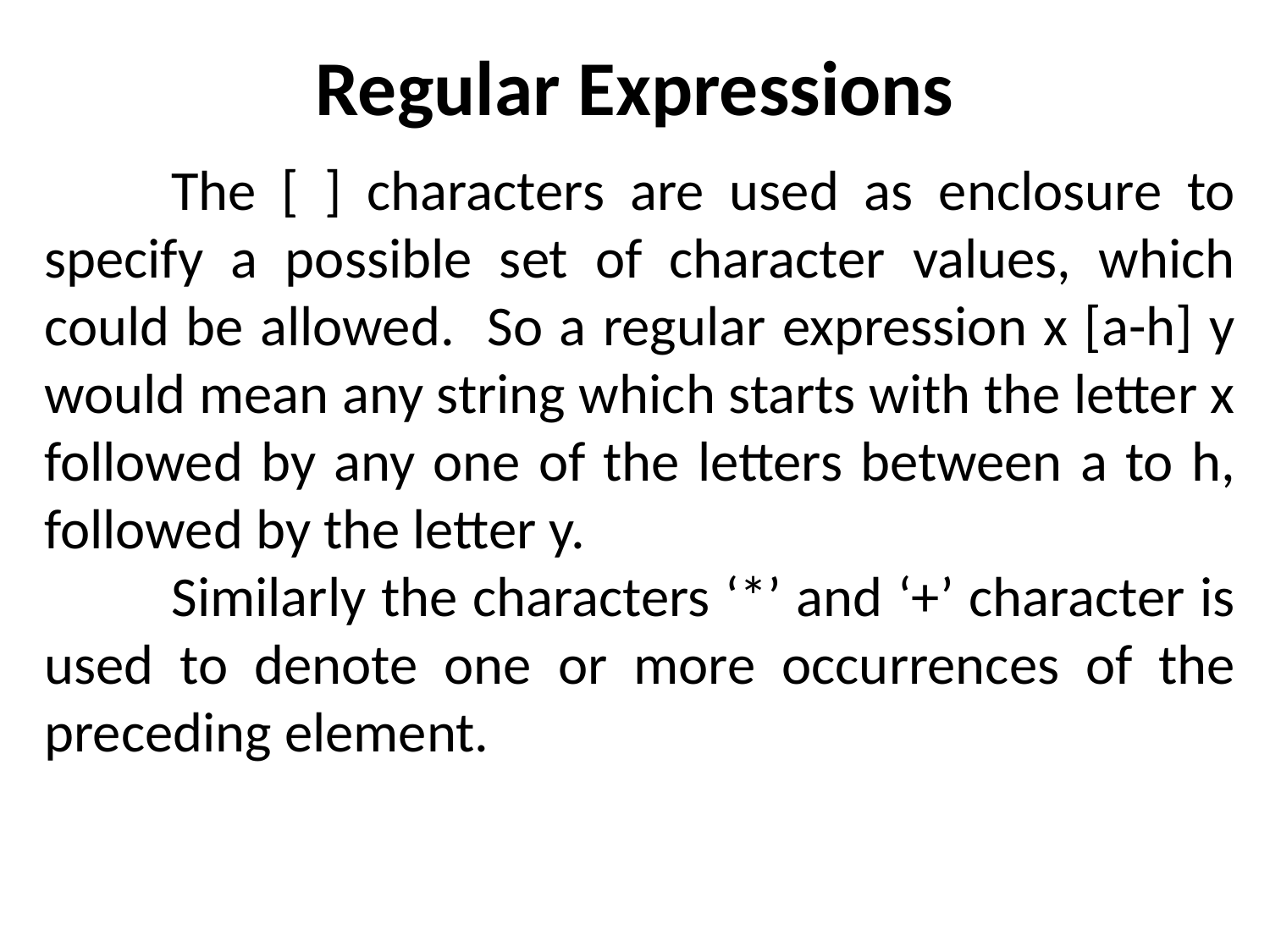

# Regular Expressions
	The [ ] characters are used as enclosure to specify a possible set of character values, which could be allowed.  So a regular expression x [a-h] y would mean any string which starts with the letter x followed by any one of the letters between a to h, followed by the letter y.
	Similarly the characters ‘*’ and ‘+’ character is used to denote one or more occurrences of the preceding element.